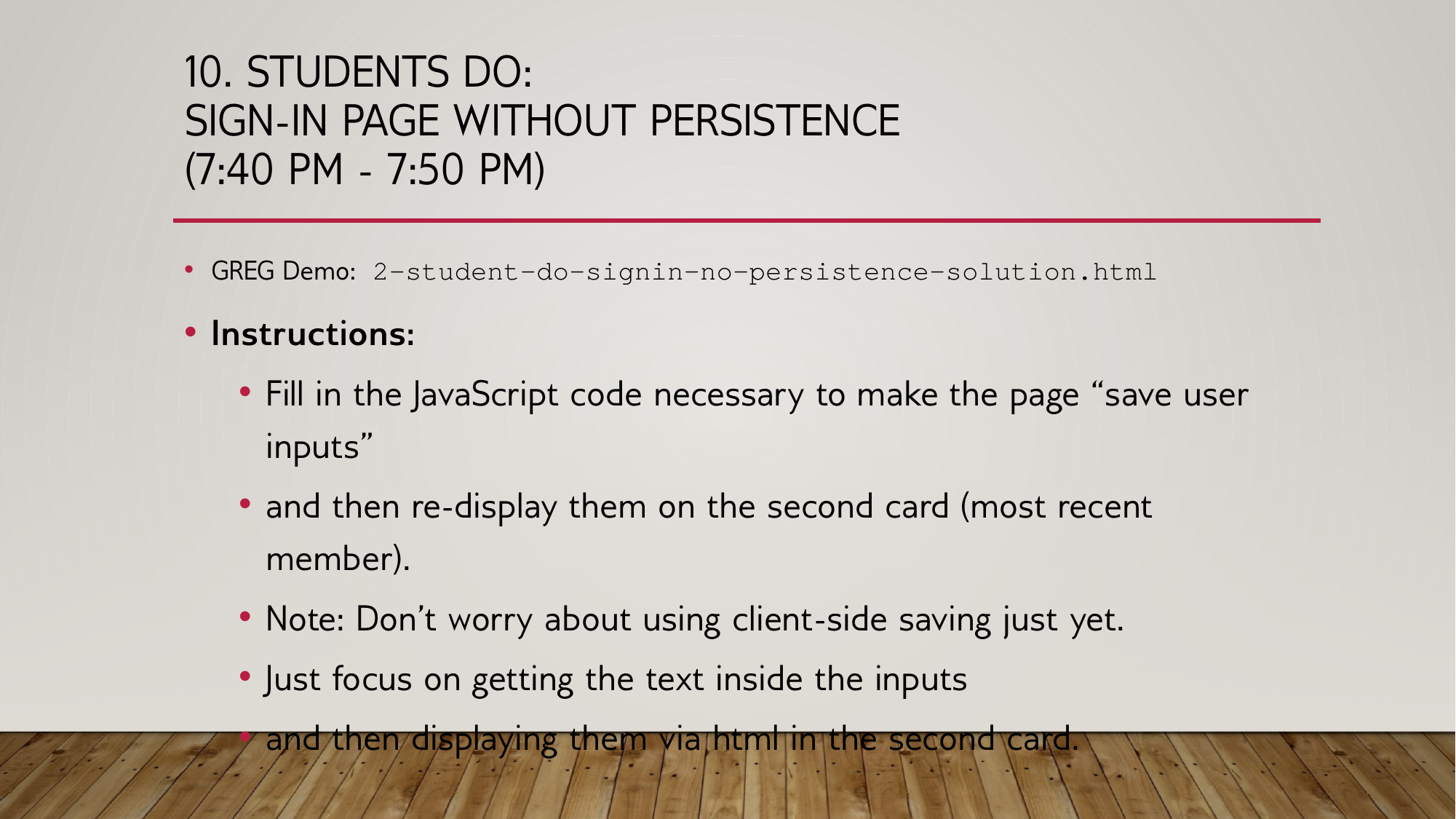

# 10. Students Do: Sign-in Page Without Persistence (7:40 PM - 7:50 PM)
GREG Demo:  2-student-do-signin-no-persistence-solution.html
Instructions:
Fill in the JavaScript code necessary to make the page “save user inputs”
and then re-display them on the second card (most recent member).
Note: Don’t worry about using client-side saving just yet.
Just focus on getting the text inside the inputs
and then displaying them via html in the second card.